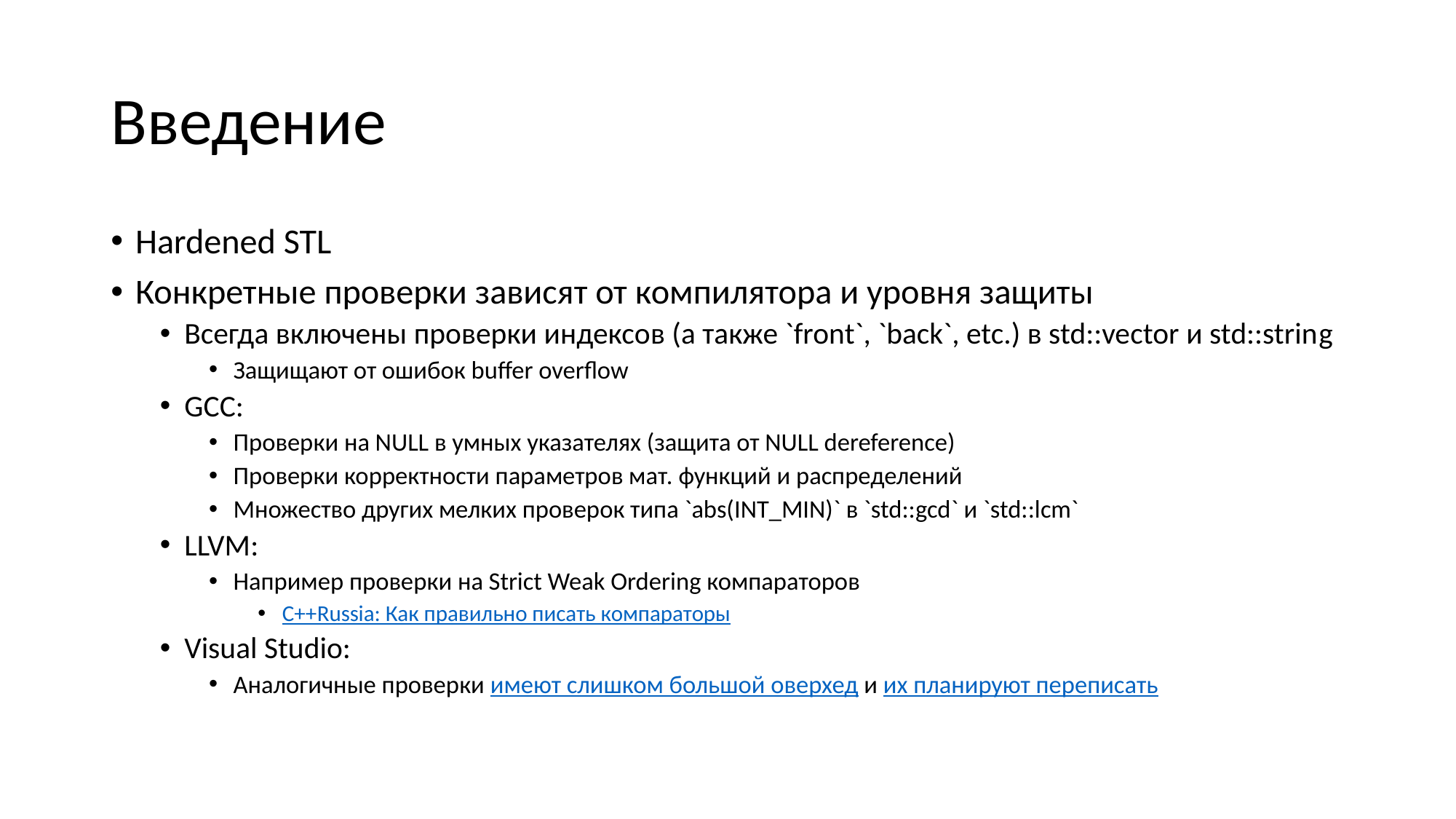

# Введение
Hardened STL
Конкретные проверки зависят от компилятора и уровня защиты
Всегда включены проверки индексов (а также `front`, `back`, etc.) в std::vector и std::string
Защищают от ошибок buffer overflow
GCC:
Проверки на NULL в умных указателях (защита от NULL dereference)
Проверки корректности параметров мат. функций и распределений
Множество других мелких проверок типа `abs(INT_MIN)` в `std::gcd` и `std::lcm`
LLVM:
Например проверки на Strict Weak Ordering компараторов
С++Russia: Как правильно писать компараторы
Visual Studio:
Аналогичные проверки имеют слишком большой оверхед и их планируют переписать